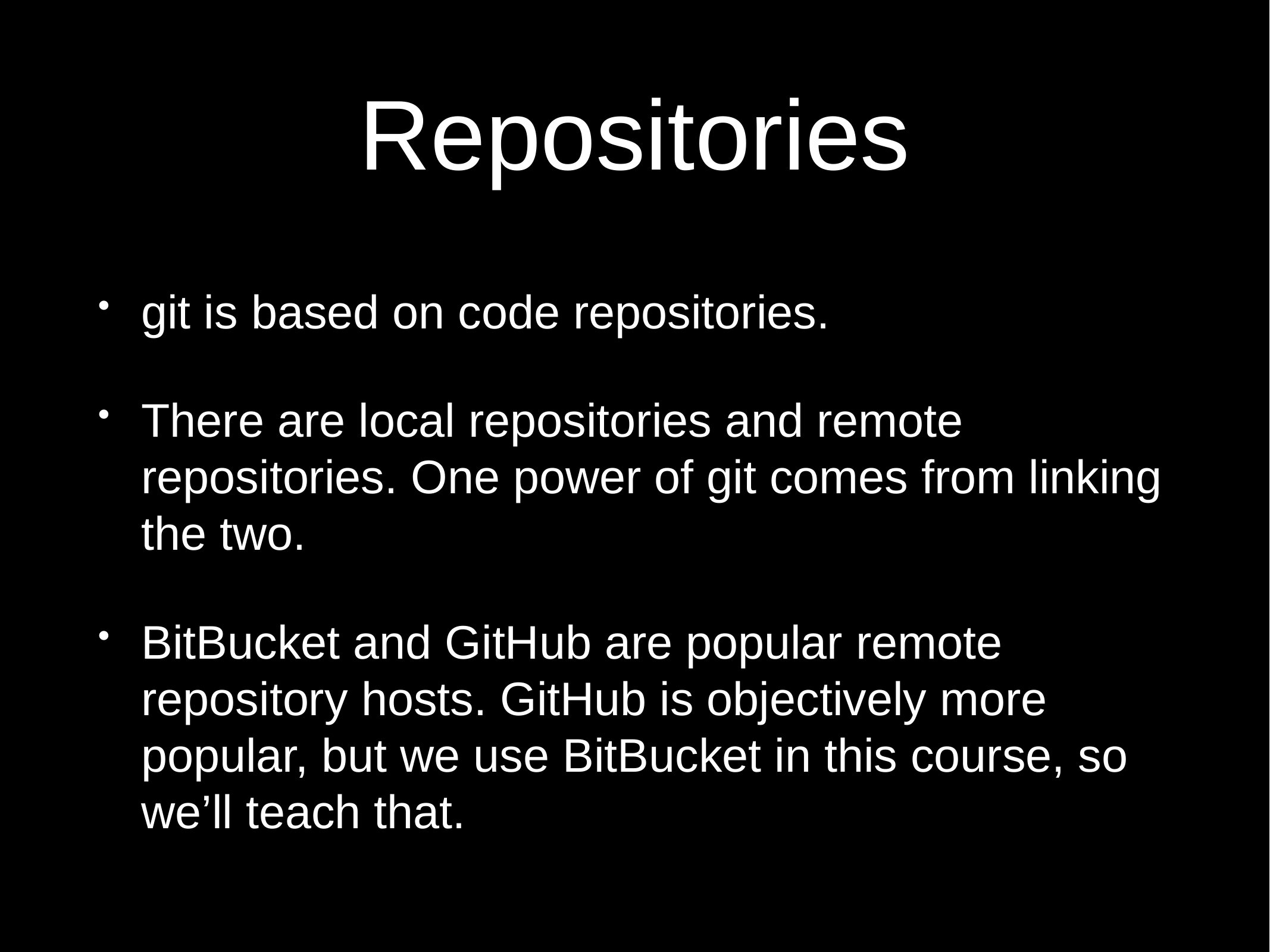

# Repositories
git is based on code repositories.
There are local repositories and remote repositories. One power of git comes from linking the two.
BitBucket and GitHub are popular remote repository hosts. GitHub is objectively more popular, but we use BitBucket in this course, so we’ll teach that.